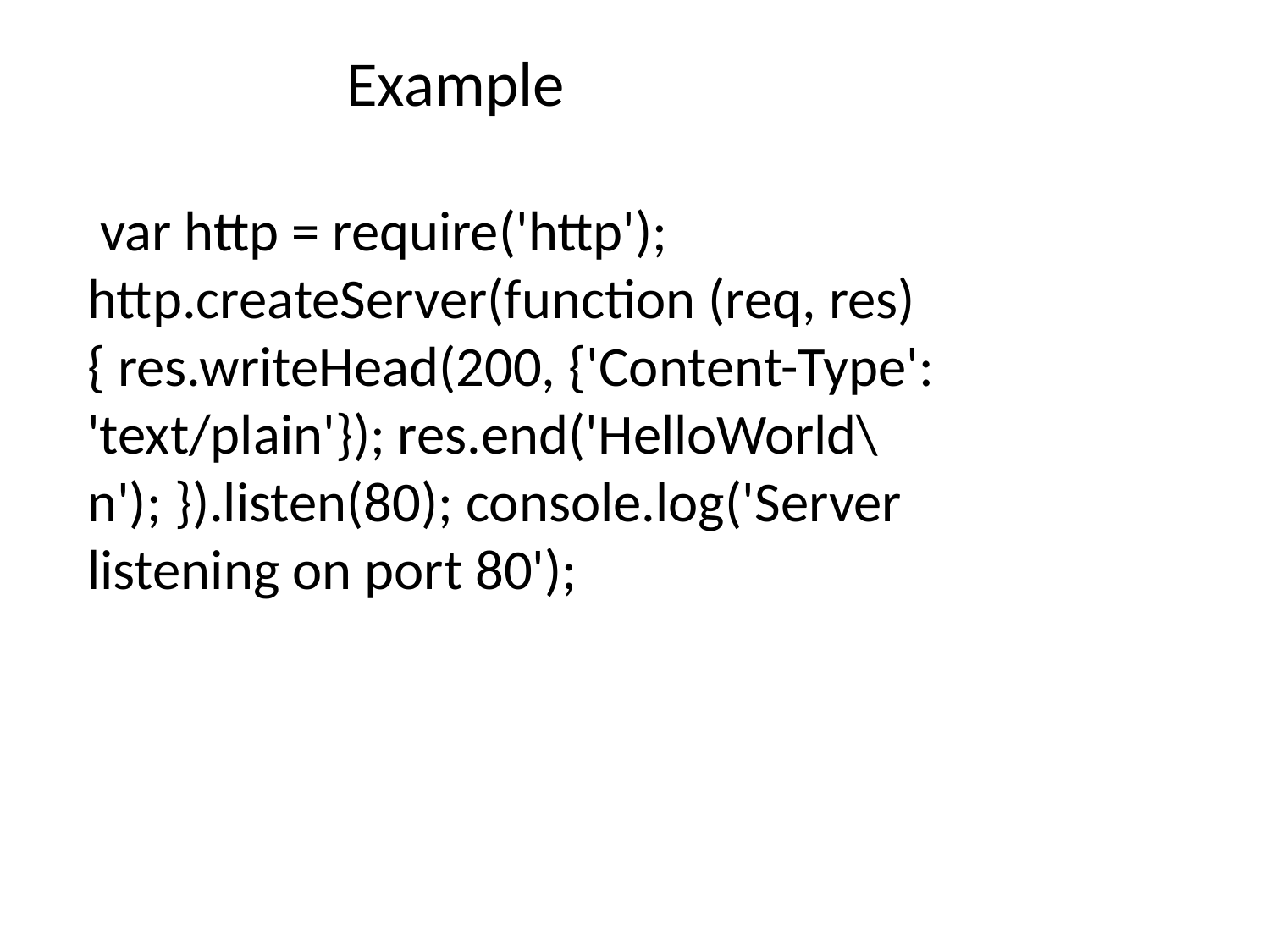

Example

 var http = require('http'); http.createServer(function (req, res) { res.writeHead(200, {'Content-Type': 'text/plain'}); res.end('HelloWorld\n'); }).listen(80); console.log('Server listening on port 80');